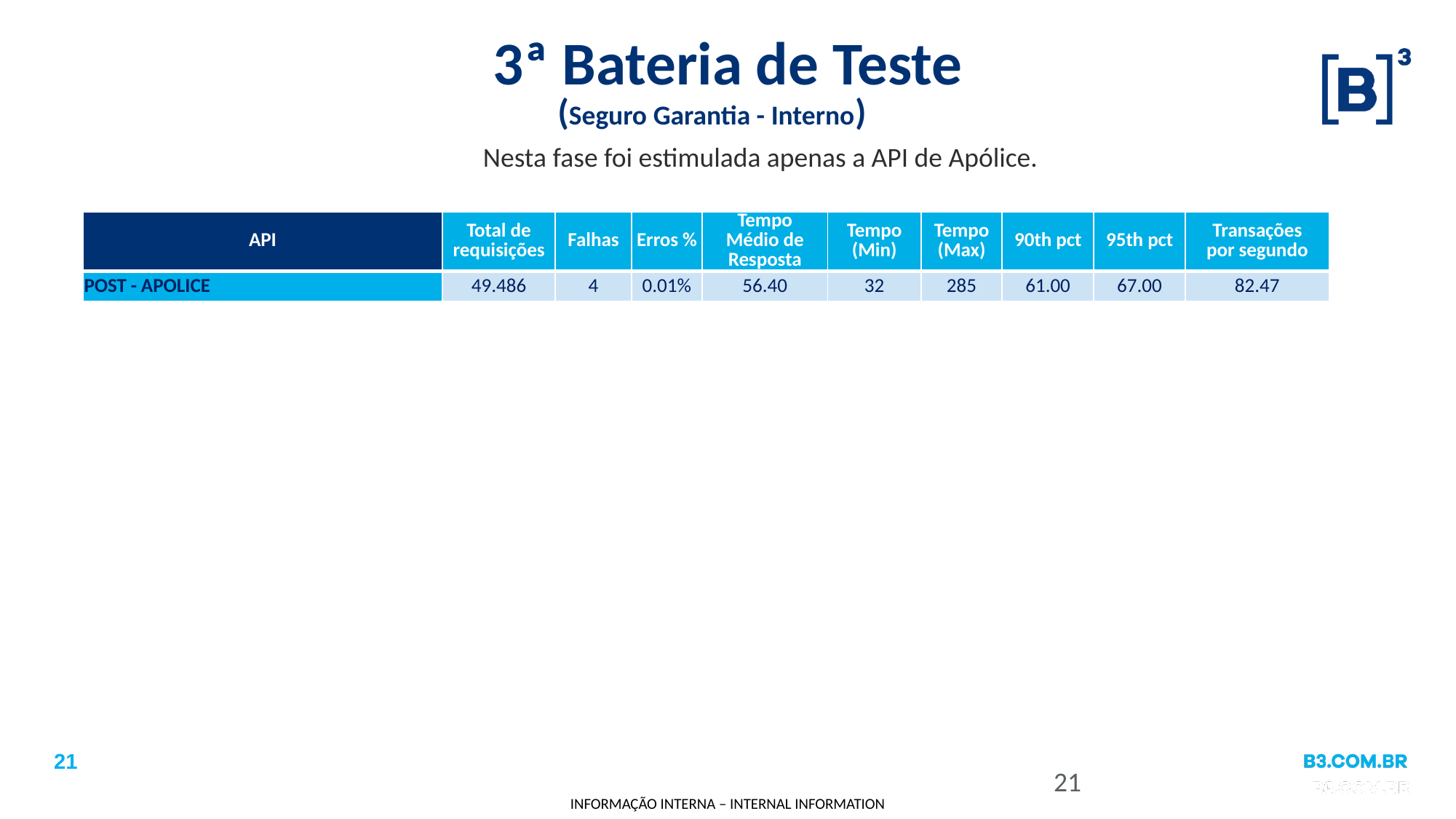

# 3ª Bateria de Teste
(Seguro Garantia - Interno)
Nesta fase foi estimulada apenas a API de Apólice.
| API | Total de requisições | Falhas | Erros % | Tempo Médio de Resposta | Tempo (Min) | Tempo (Max) | 90th pct | 95th pct | Transações por segundo |
| --- | --- | --- | --- | --- | --- | --- | --- | --- | --- |
| POST - APOLICE | 49.486 | 4 | 0.01% | 56.40 | 32 | 285 | 61.00 | 67.00 | 82.47 |
21